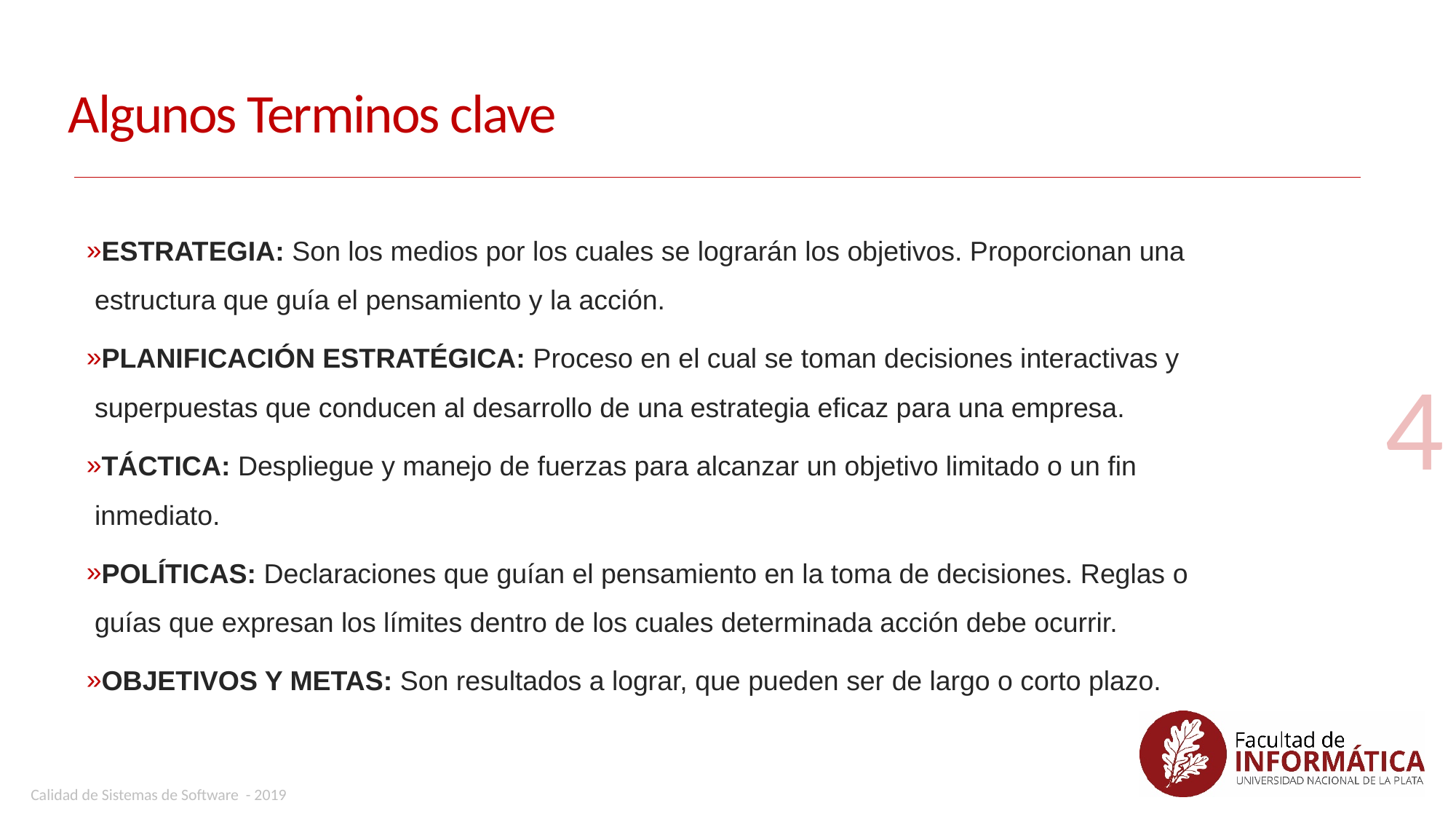

# Algunos Terminos clave
ESTRATEGIA: Son los medios por los cuales se lograrán los objetivos. Proporcionan una estructura que guía el pensamiento y la acción.
PLANIFICACIÓN ESTRATÉGICA: Proceso en el cual se toman decisiones interactivas y superpuestas que conducen al desarrollo de una estrategia eficaz para una empresa.
TÁCTICA: Despliegue y manejo de fuerzas para alcanzar un objetivo limitado o un fin inmediato.
POLÍTICAS: Declaraciones que guían el pensamiento en la toma de decisiones. Reglas o guías que expresan los límites dentro de los cuales determinada acción debe ocurrir.
OBJETIVOS Y METAS: Son resultados a lograr, que pueden ser de largo o corto plazo.

4
Calidad de Sistemas de Software  - 2019